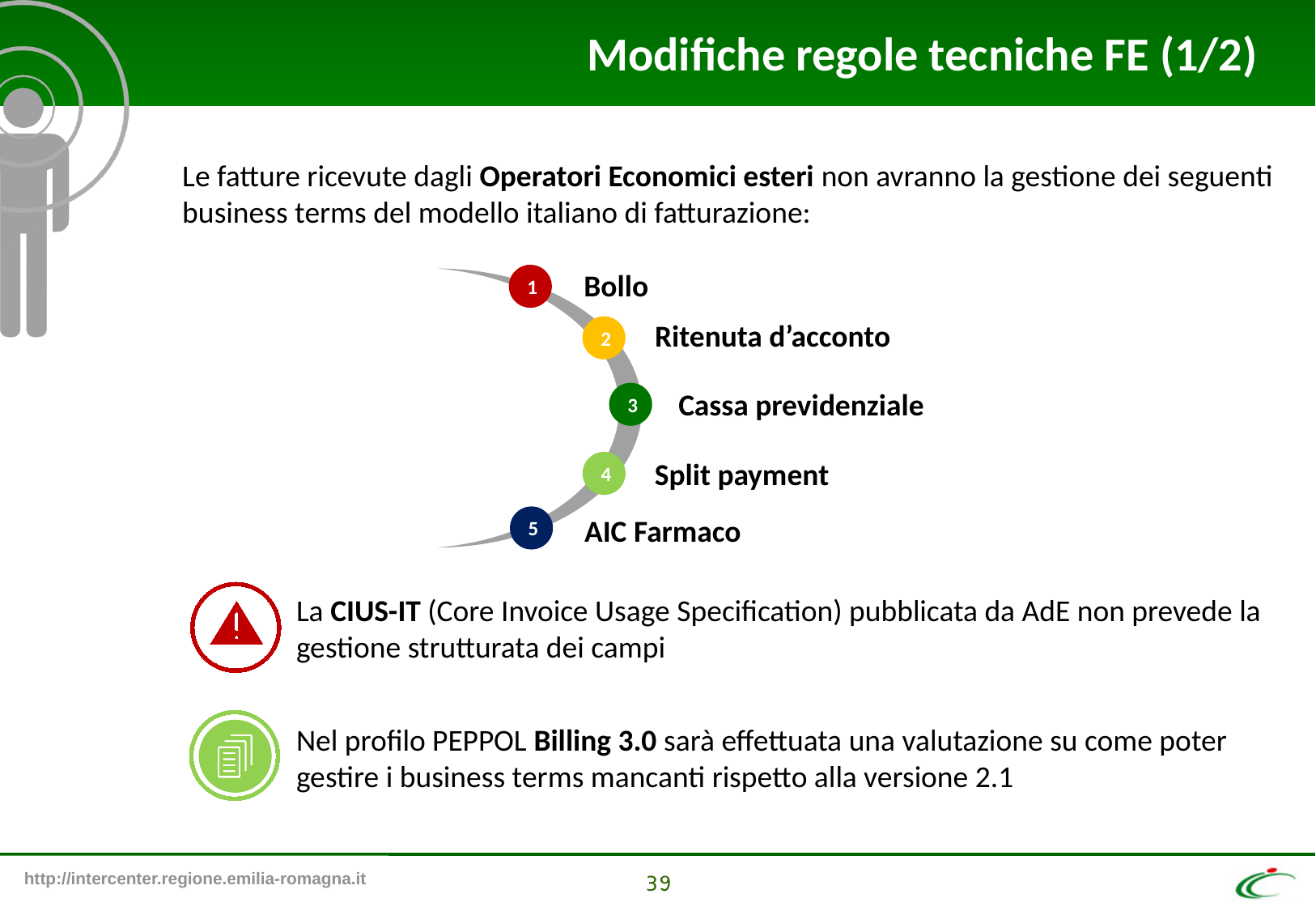

Modifiche regole tecniche FE (1/2)
Le fatture ricevute dagli Operatori Economici esteri non avranno la gestione dei seguenti business terms del modello italiano di fatturazione:

Bollo
1

Ritenuta d’acconto
2
Cassa previdenziale
3
Split payment
4
AIC Farmaco
5

La CIUS-IT (Core Invoice Usage Specification) pubblicata da AdE non prevede la gestione strutturata dei campi

Nel profilo PEPPOL Billing 3.0 sarà effettuata una valutazione su come poter gestire i business terms mancanti rispetto alla versione 2.1

39